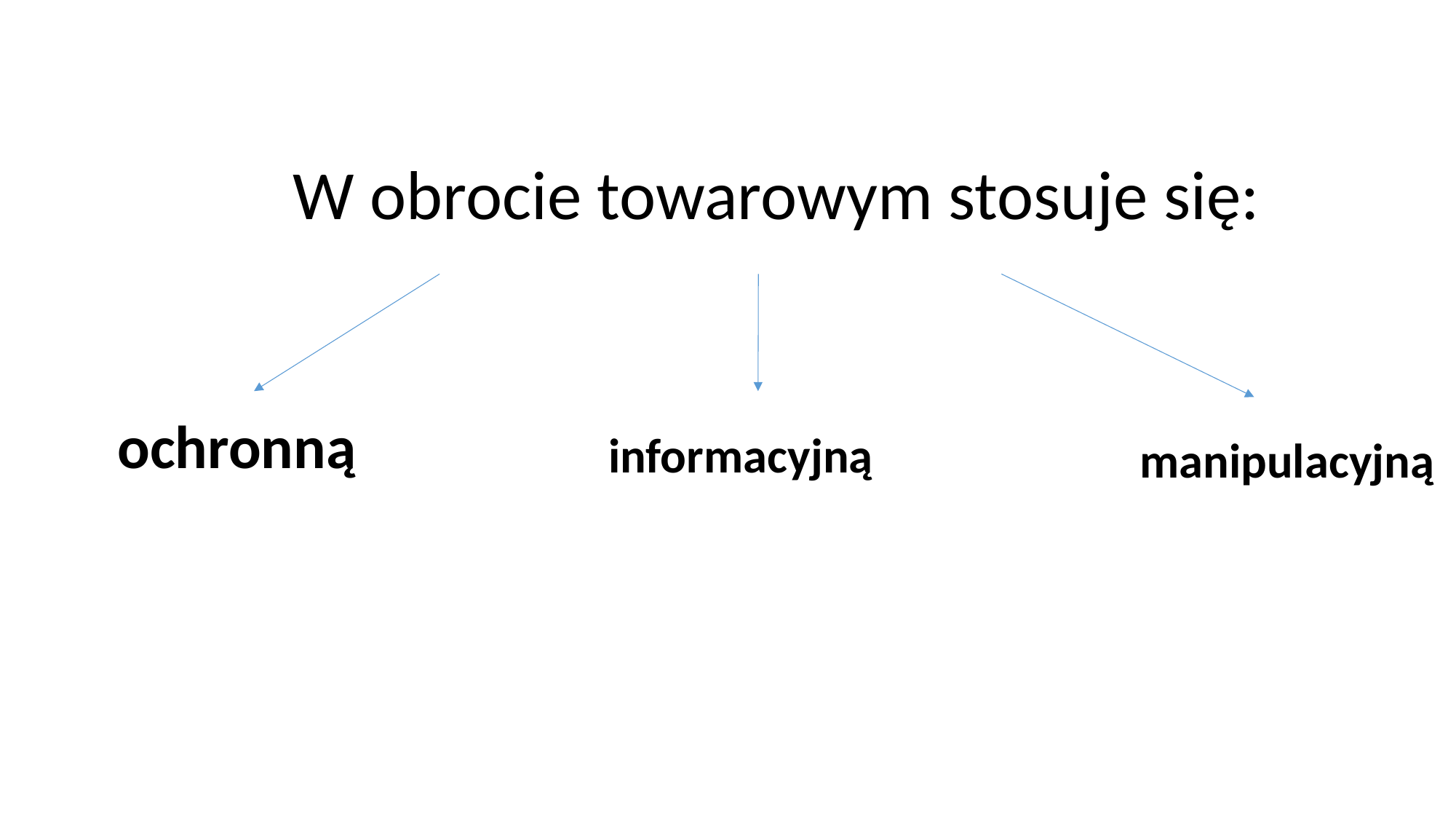

# W obrocie towarowym stosuje się:
ochronną
informacyjną
manipulacyjną